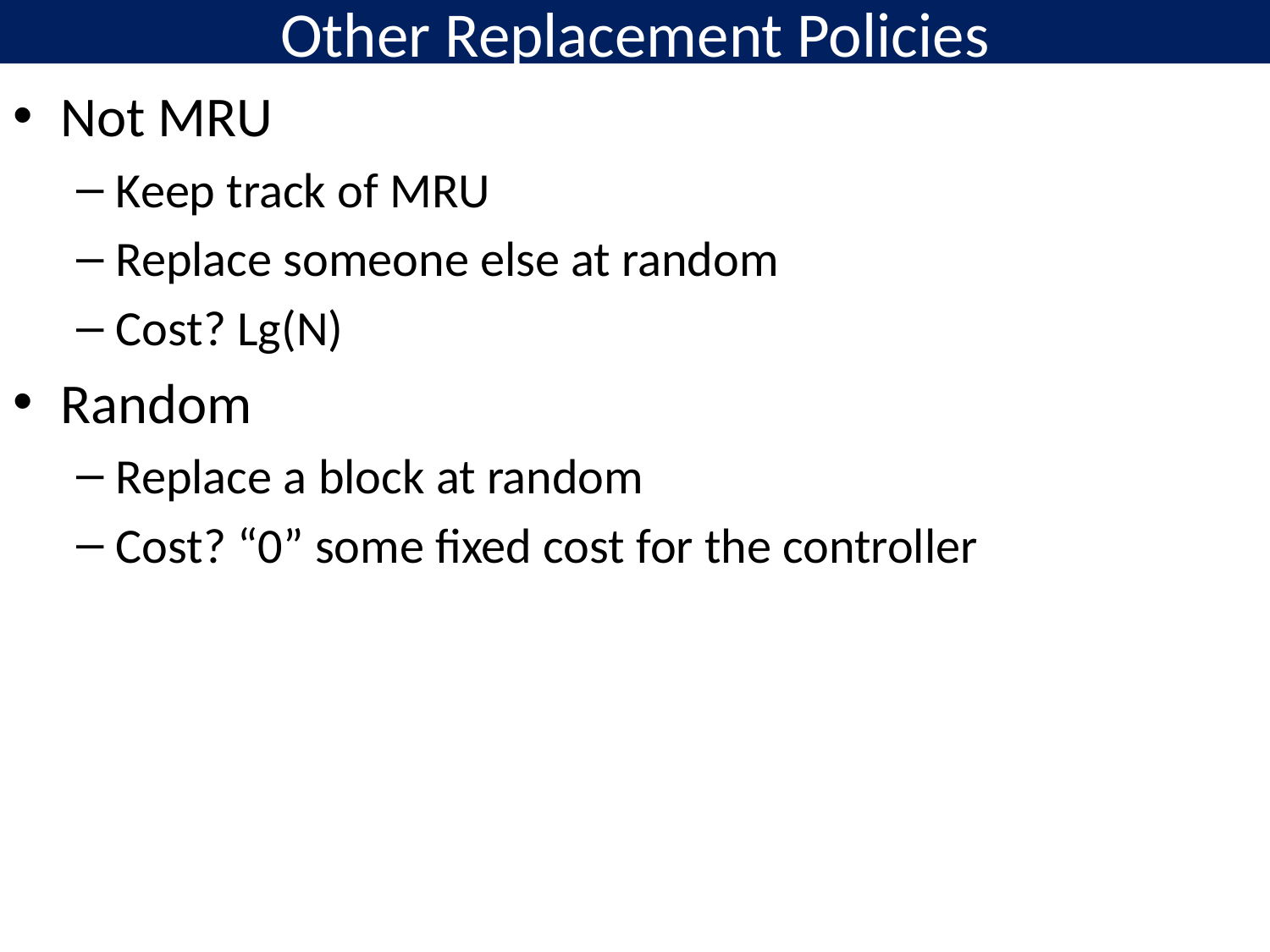

# Other Replacement Policies
Not MRU
Keep track of MRU
Replace someone else at random
Cost? Lg(N)
Random
Replace a block at random
Cost? “0” some fixed cost for the controller